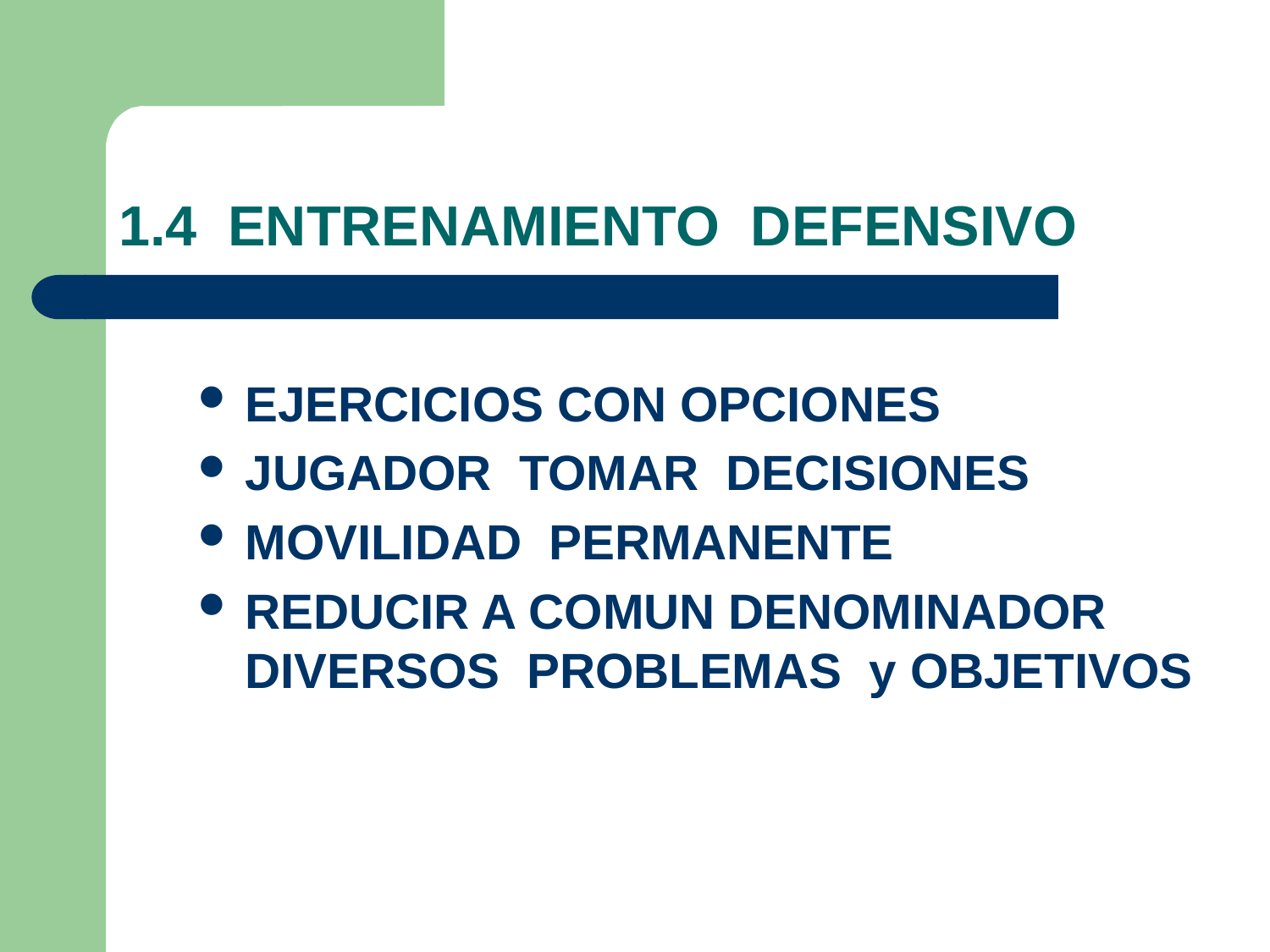

# 1.4  ENTRENAMIENTO  DEFENSIVO
EJERCICIOS CON OPCIONES
JUGADOR  TOMAR  DECISIONES
MOVILIDAD  PERMANENTE
REDUCIR A COMUN DENOMINADOR DIVERSOS  PROBLEMAS  y OBJETIVOS